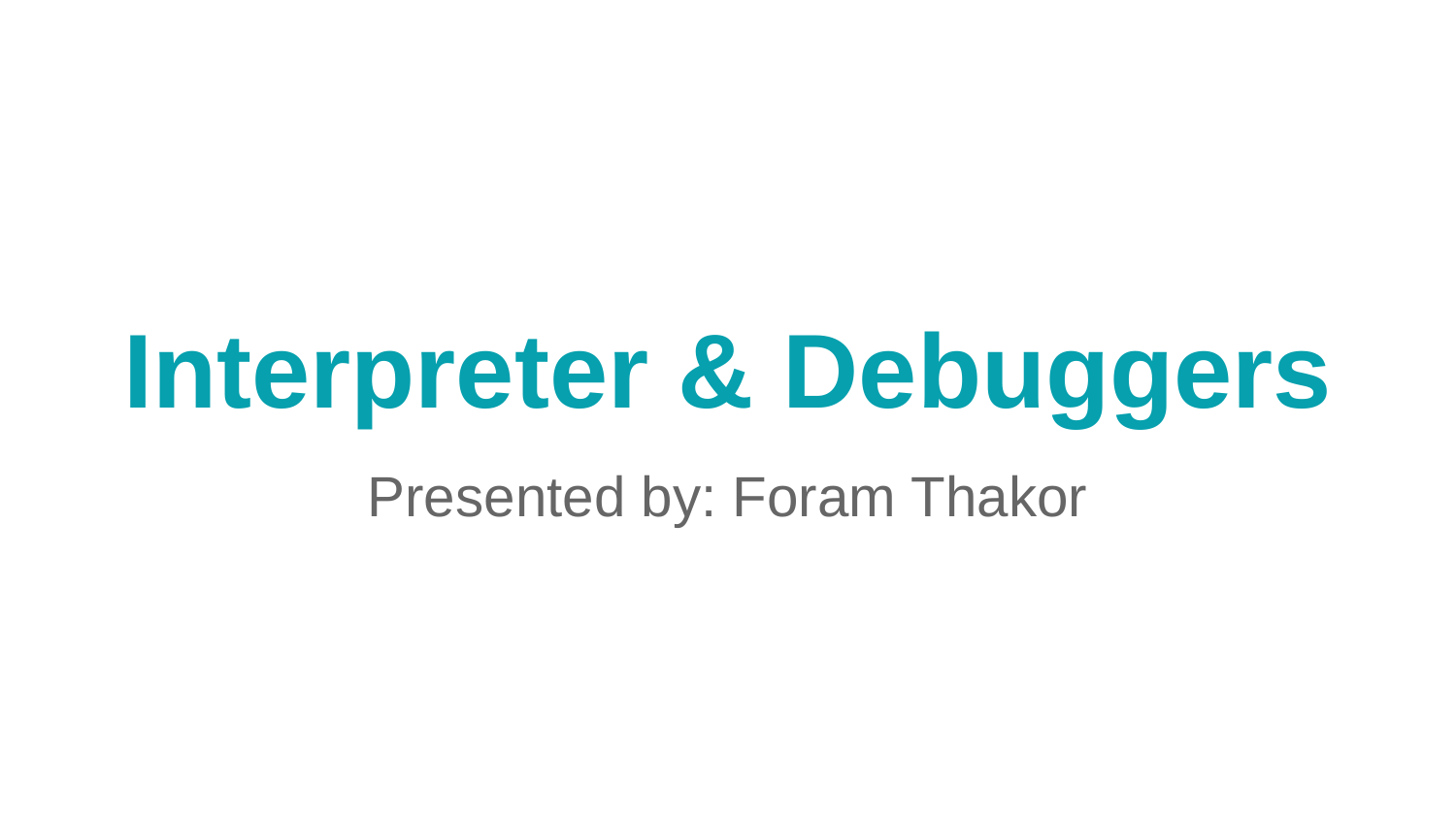

# Interpreter & Debuggers
Presented by: Foram Thakor